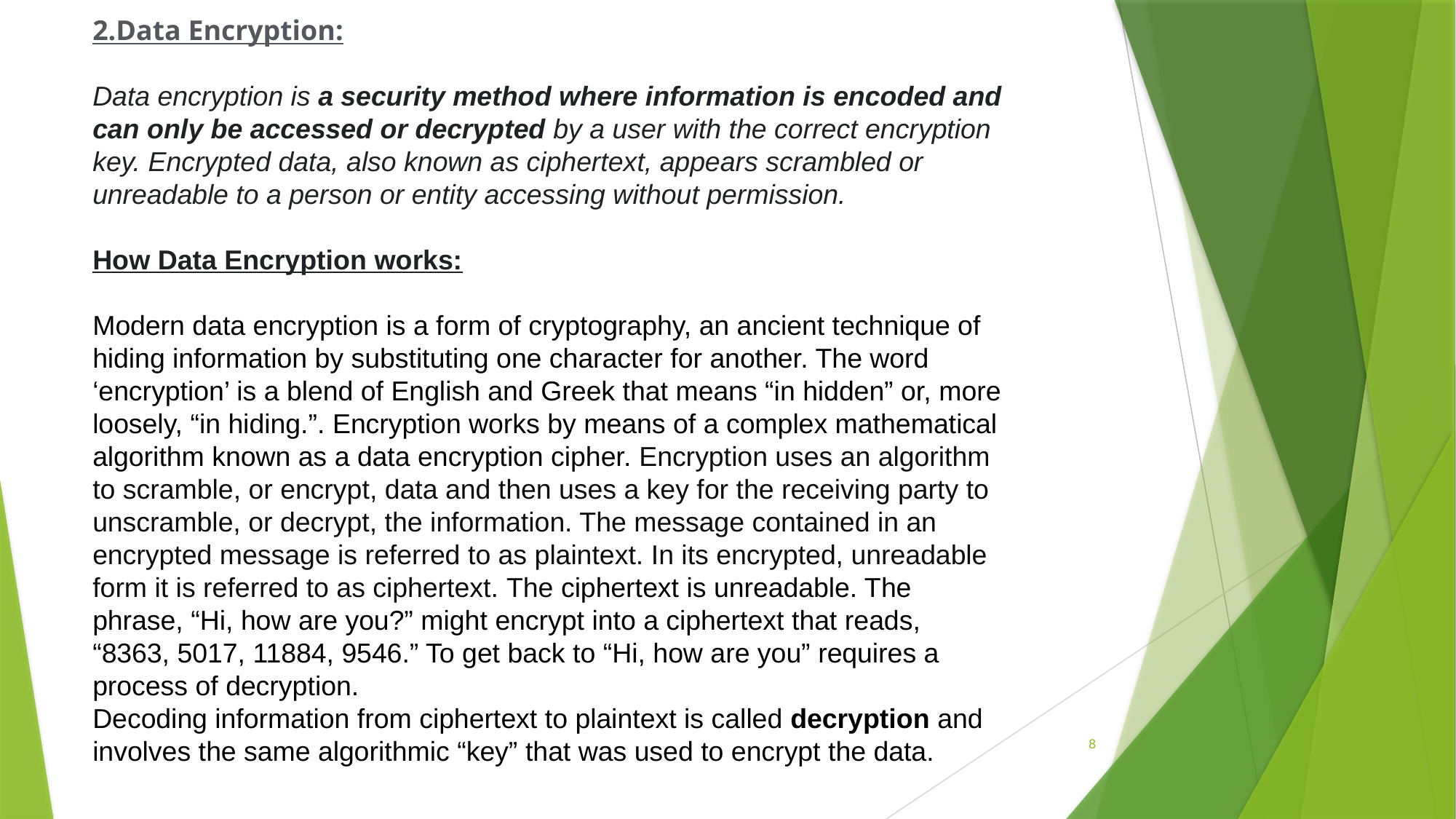

2.Data Encryption:

Data encryption is a security method where information is encoded and can only be accessed or decrypted by a user with the correct encryption key. Encrypted data, also known as ciphertext, appears scrambled or unreadable to a person or entity accessing without permission.

How Data Encryption works:

Modern data encryption is a form of cryptography, an ancient technique of hiding information by substituting one character for another. The word ‘encryption’ is a blend of English and Greek that means “in hidden” or, more loosely, “in hiding.”. Encryption works by means of a complex mathematical algorithm known as a data encryption cipher. Encryption uses an algorithm to scramble, or encrypt, data and then uses a key for the receiving party to unscramble, or decrypt, the information. The message contained in an encrypted message is referred to as plaintext. In its encrypted, unreadable form it is referred to as ciphertext. The ciphertext is unreadable. The phrase, “Hi, how are you?” might encrypt into a ciphertext that reads, “8363, 5017, 11884, 9546.” To get back to “Hi, how are you” requires a process of decryption.
Decoding information from ciphertext to plaintext is called decryption and involves the same algorithmic “key” that was used to encrypt the data.

8